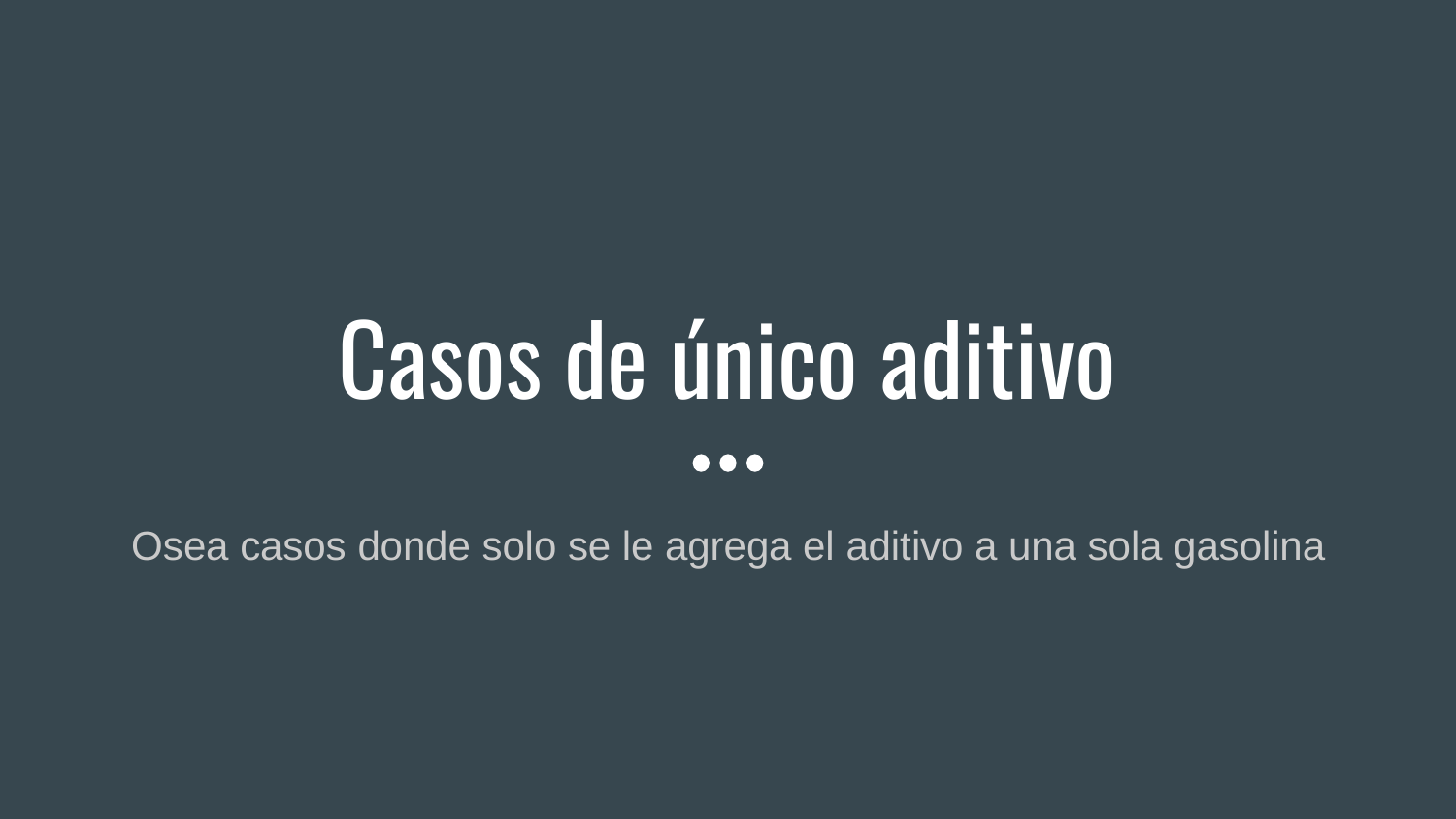

# Casos de único aditivo
Osea casos donde solo se le agrega el aditivo a una sola gasolina